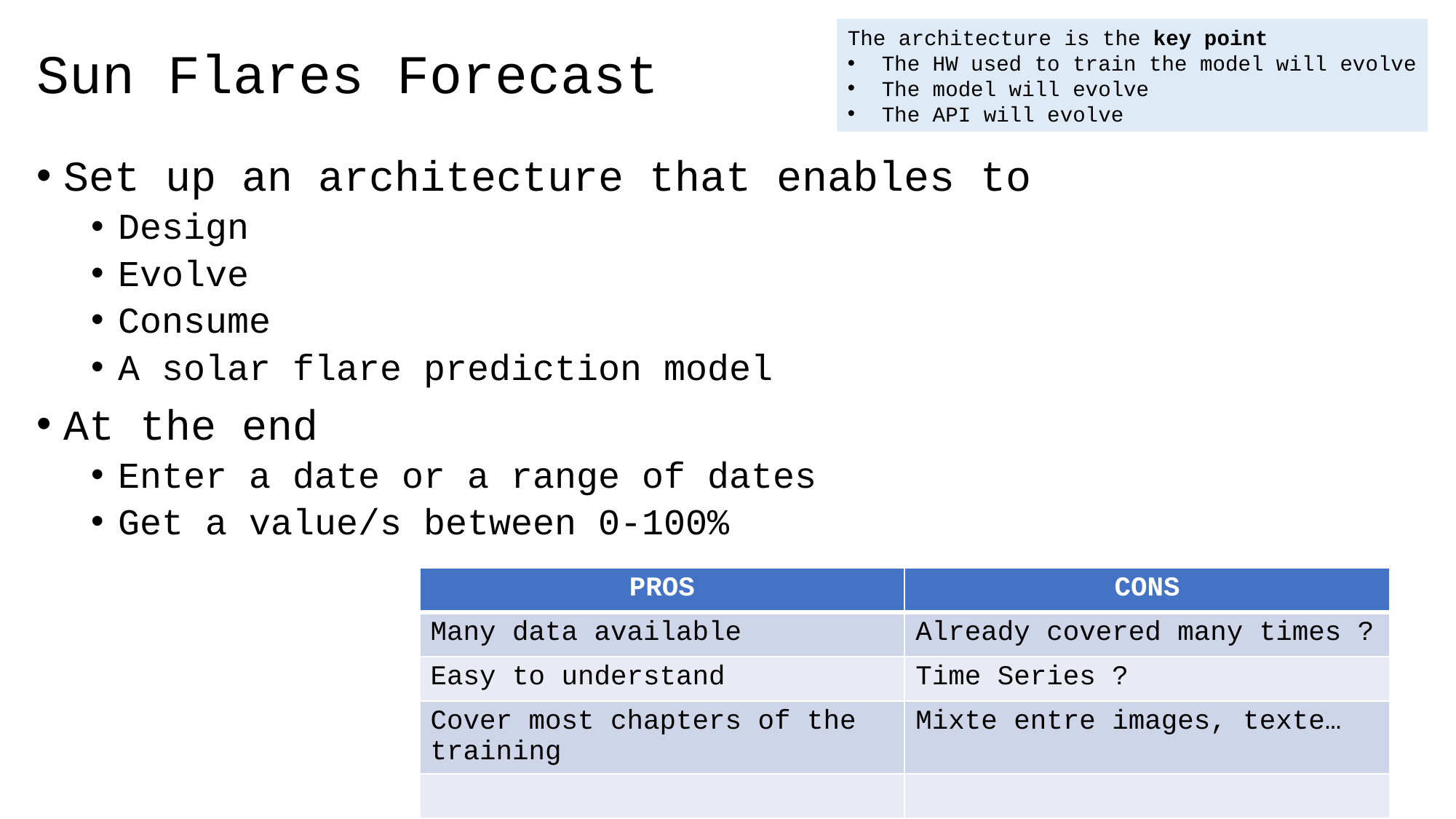

# Sun Flares Forecast
The architecture is the key point
The HW used to train the model will evolve
The model will evolve
The API will evolve
Set up an architecture that enables to
Design
Evolve
Consume
A solar flare prediction model
At the end
Enter a date or a range of dates
Get a value/s between 0-100%
| PROS | CONS |
| --- | --- |
| Many data available | Already covered many times ? |
| Easy to understand | Time Series ? |
| Cover most chapters of the training | Mixte entre images, texte… |
|  |  |